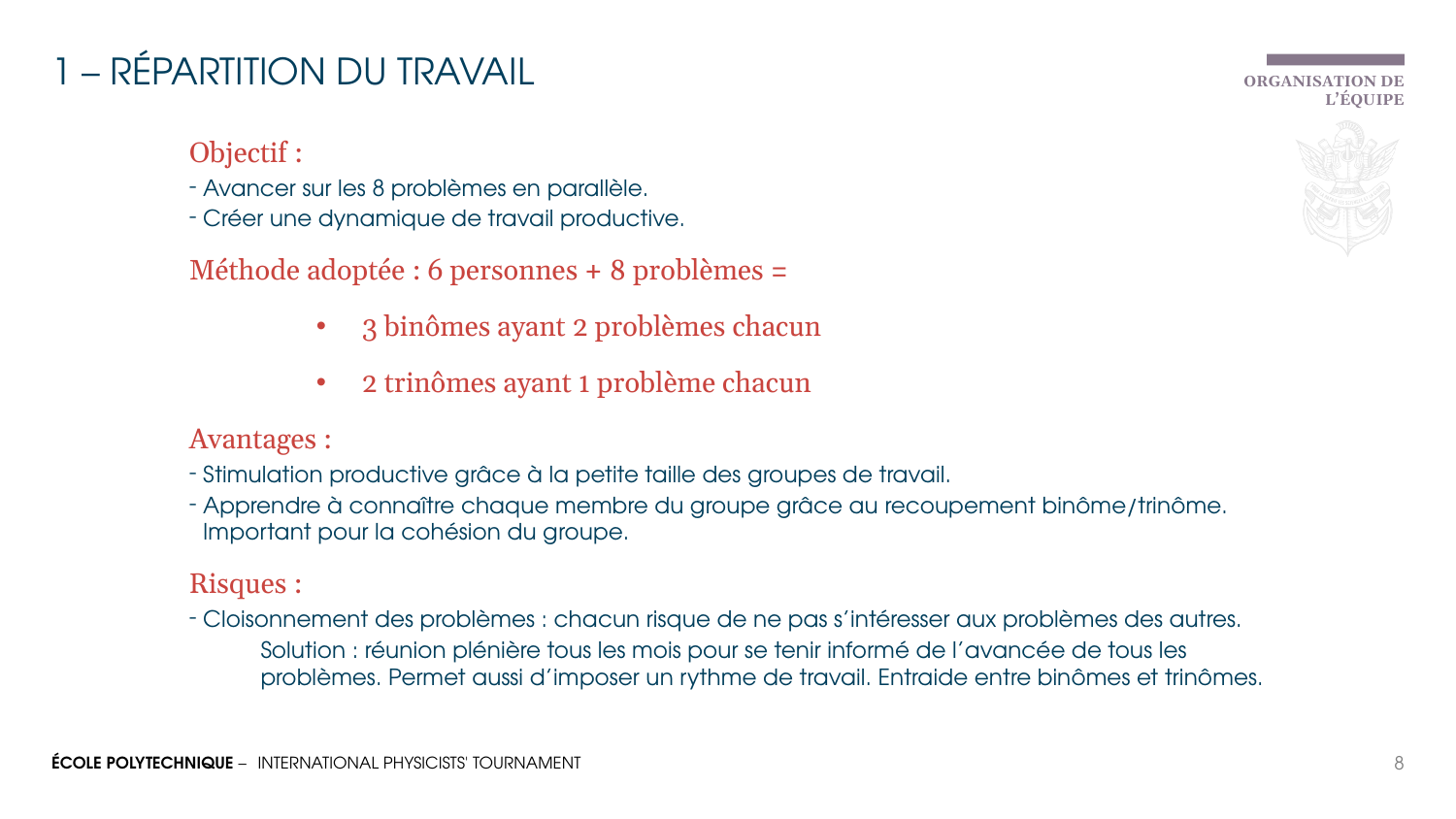

# 1 – répartition du travail

Organisation de l’équipe
Objectif :
Avancer sur les 8 problèmes en parallèle.
Créer une dynamique de travail productive.
Méthode adoptée : 6 personnes + 8 problèmes =
3 binômes ayant 2 problèmes chacun
2 trinômes ayant 1 problème chacun
Avantages :
Stimulation productive grâce à la petite taille des groupes de travail.
Apprendre à connaître chaque membre du groupe grâce au recoupement binôme/trinôme. Important pour la cohésion du groupe.
Risques :
Cloisonnement des problèmes : chacun risque de ne pas s’intéresser aux problèmes des autres.
Solution : réunion plénière tous les mois pour se tenir informé de l’avancée de tous les problèmes. Permet aussi d’imposer un rythme de travail. Entraide entre binômes et trinômes.
International Physicists' Tournament
8